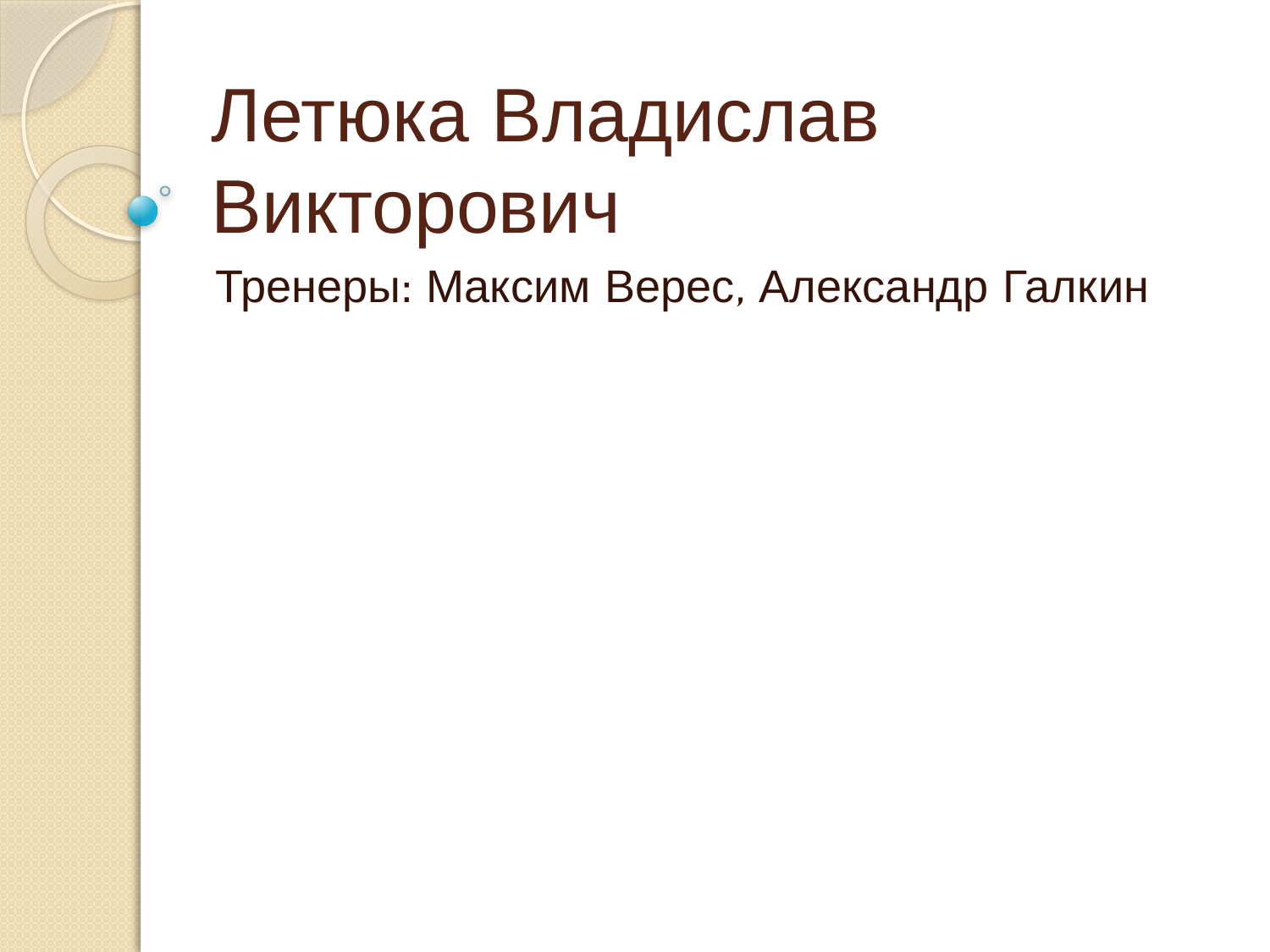

# Летюка Владислав Викторович
Тренеры: Максим Верес, Александр Галкин